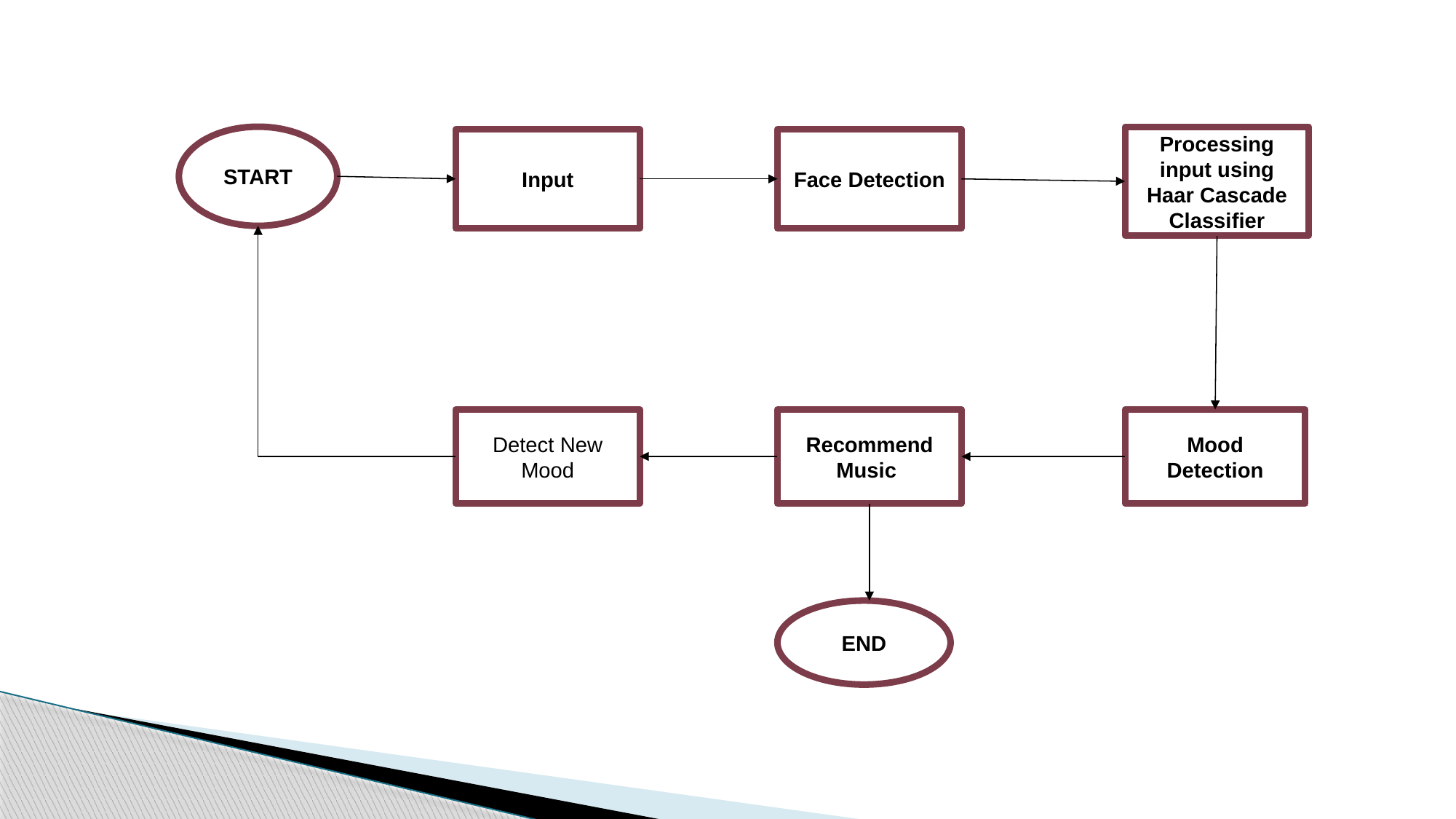

START
Processing input using
Haar Cascade Classifier
Input
Face Detection
Detect New Mood
Recommend Music
Mood Detection
END